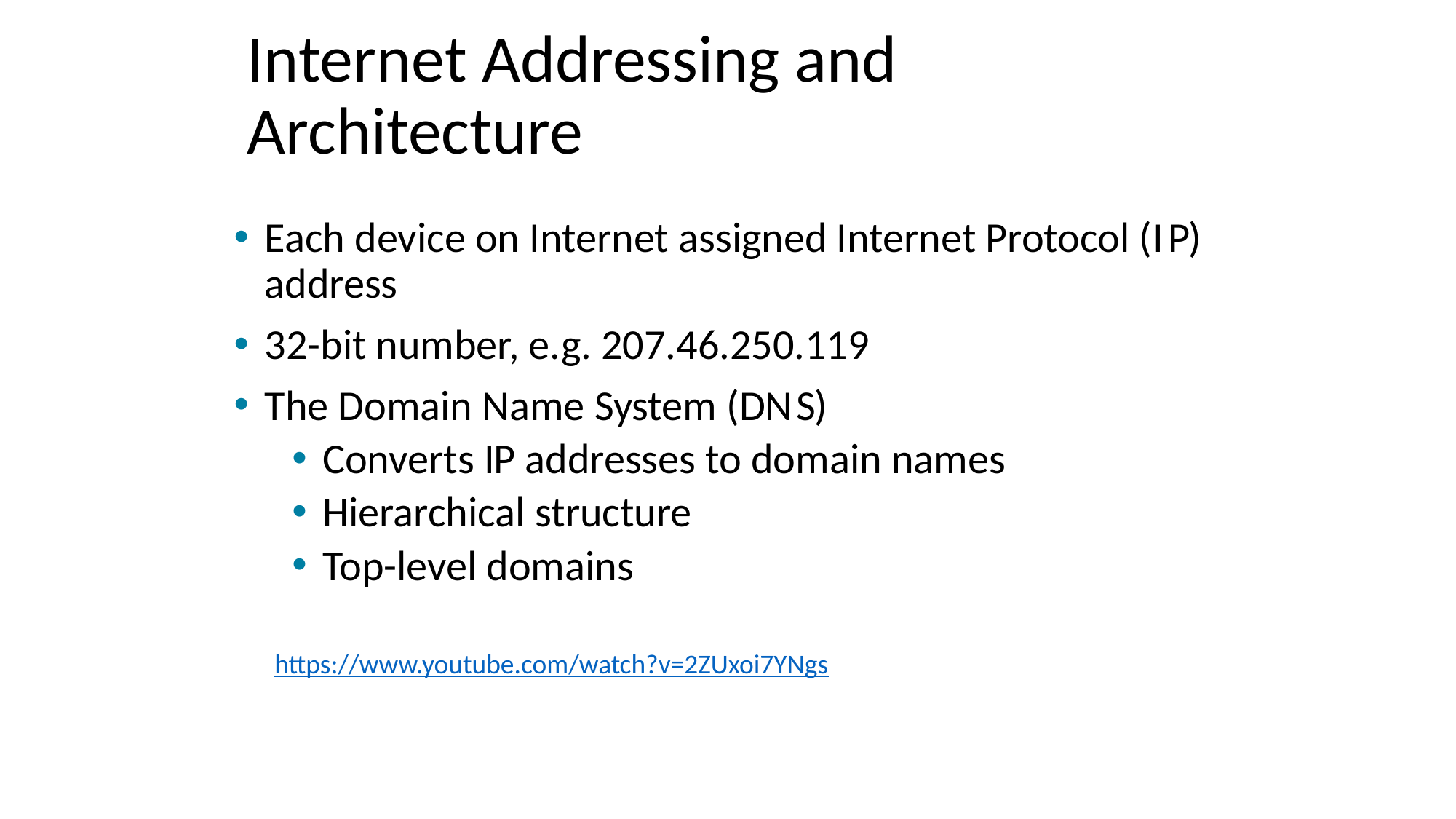

# Internet Addressing and Architecture
Each device on Internet assigned Internet Protocol (I P) address
32-bit number, e.g. 207.46.250.119
The Domain Name System (D N S)
Converts I P addresses to domain names
Hierarchical structure
Top-level domains
https://www.youtube.com/watch?v=2ZUxoi7YNgs